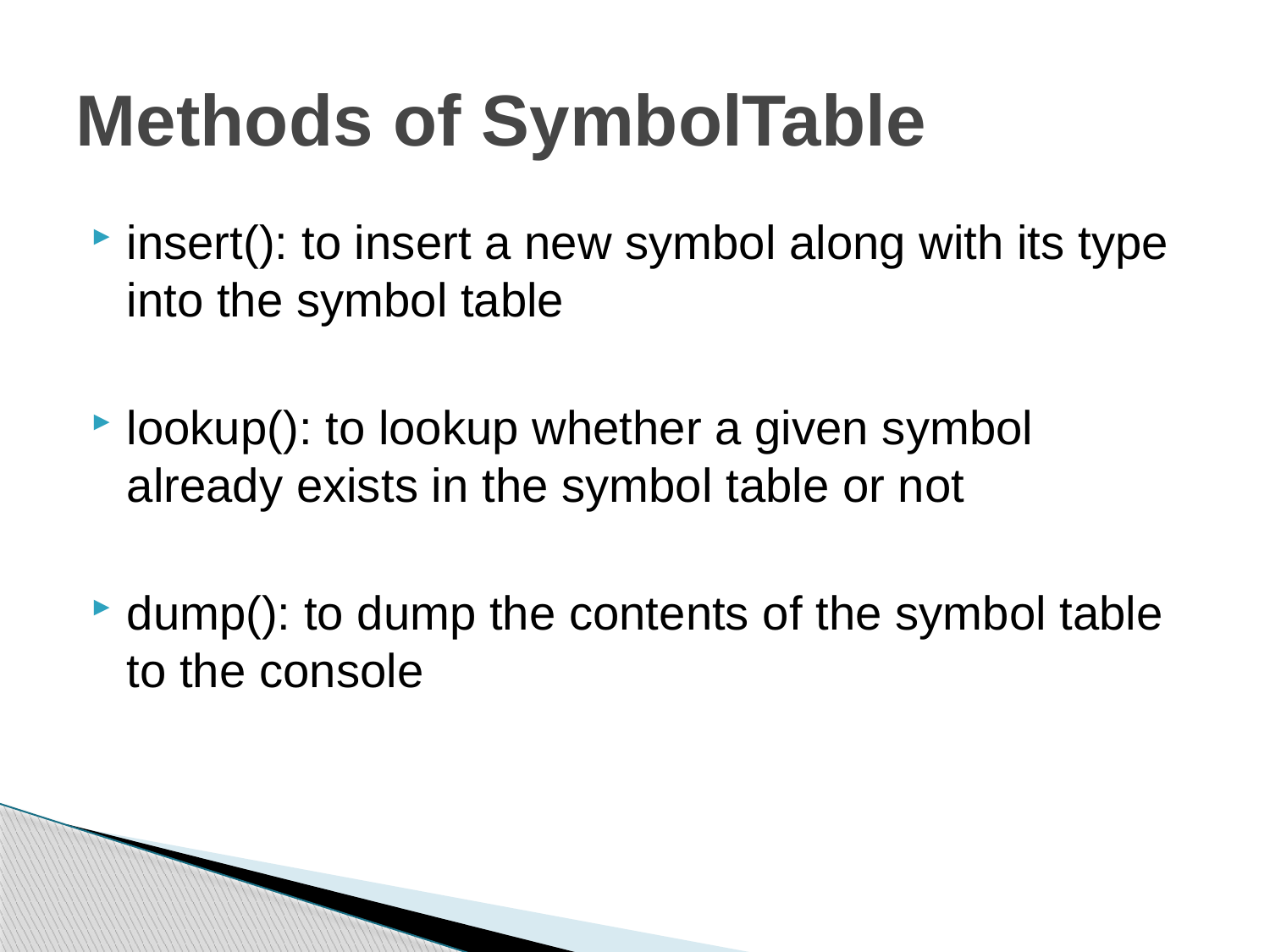

# Methods of SymbolTable
insert(): to insert a new symbol along with its type into the symbol table

lookup(): to lookup whether a given symbol already exists in the symbol table or not

dump(): to dump the contents of the symbol table to the console